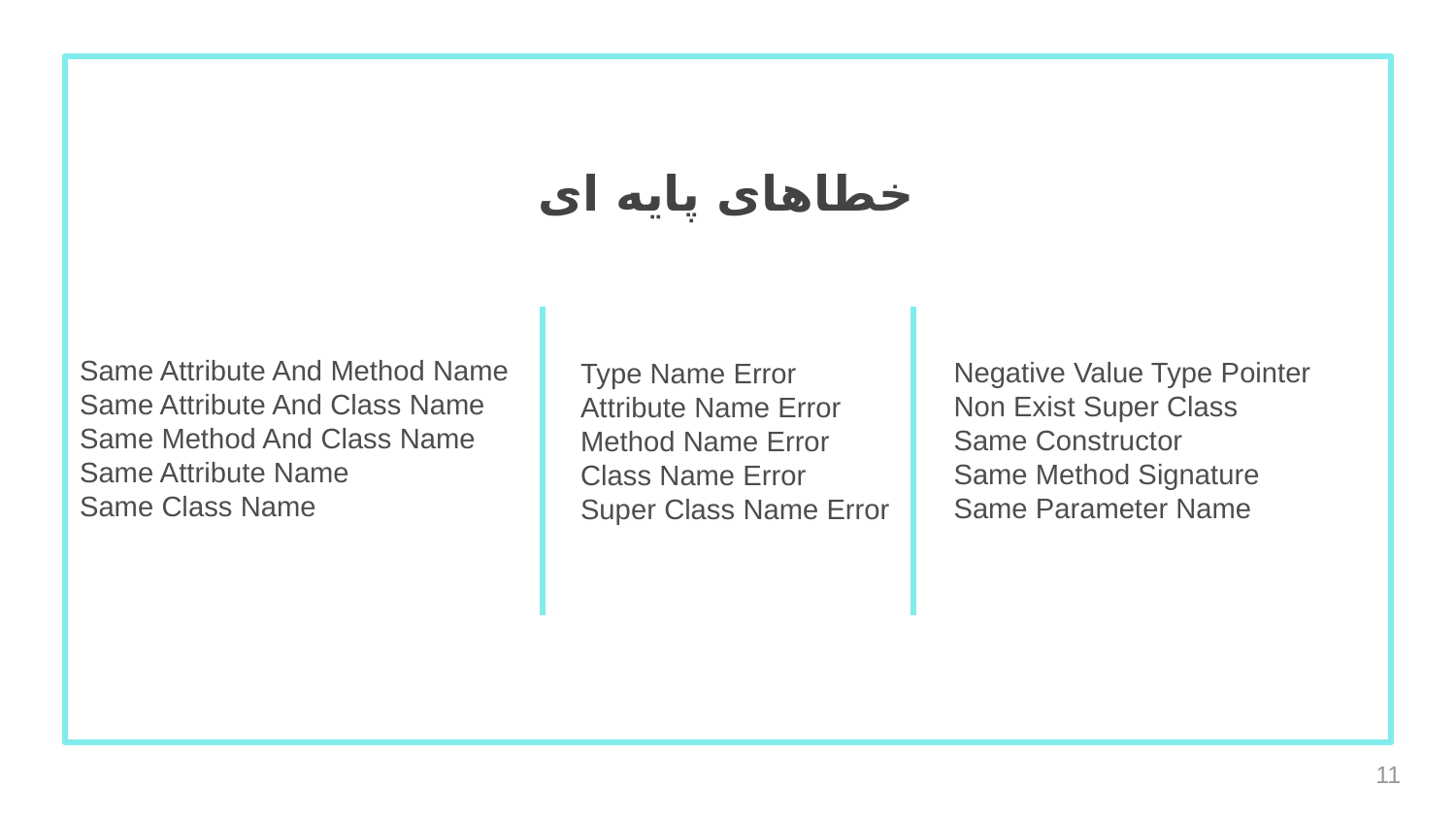

# خطاهای پایه ای
Same Attribute And Method Name
Same Attribute And Class Name
Same Method And Class Name
Same Attribute Name
Same Class Name

Negative Value Type Pointer
Non Exist Super Class
Same Constructor
Same Method Signature
Same Parameter Name

Type Name Error
Attribute Name Error
Method Name Error
Class Name Error
Super Class Name Error

11